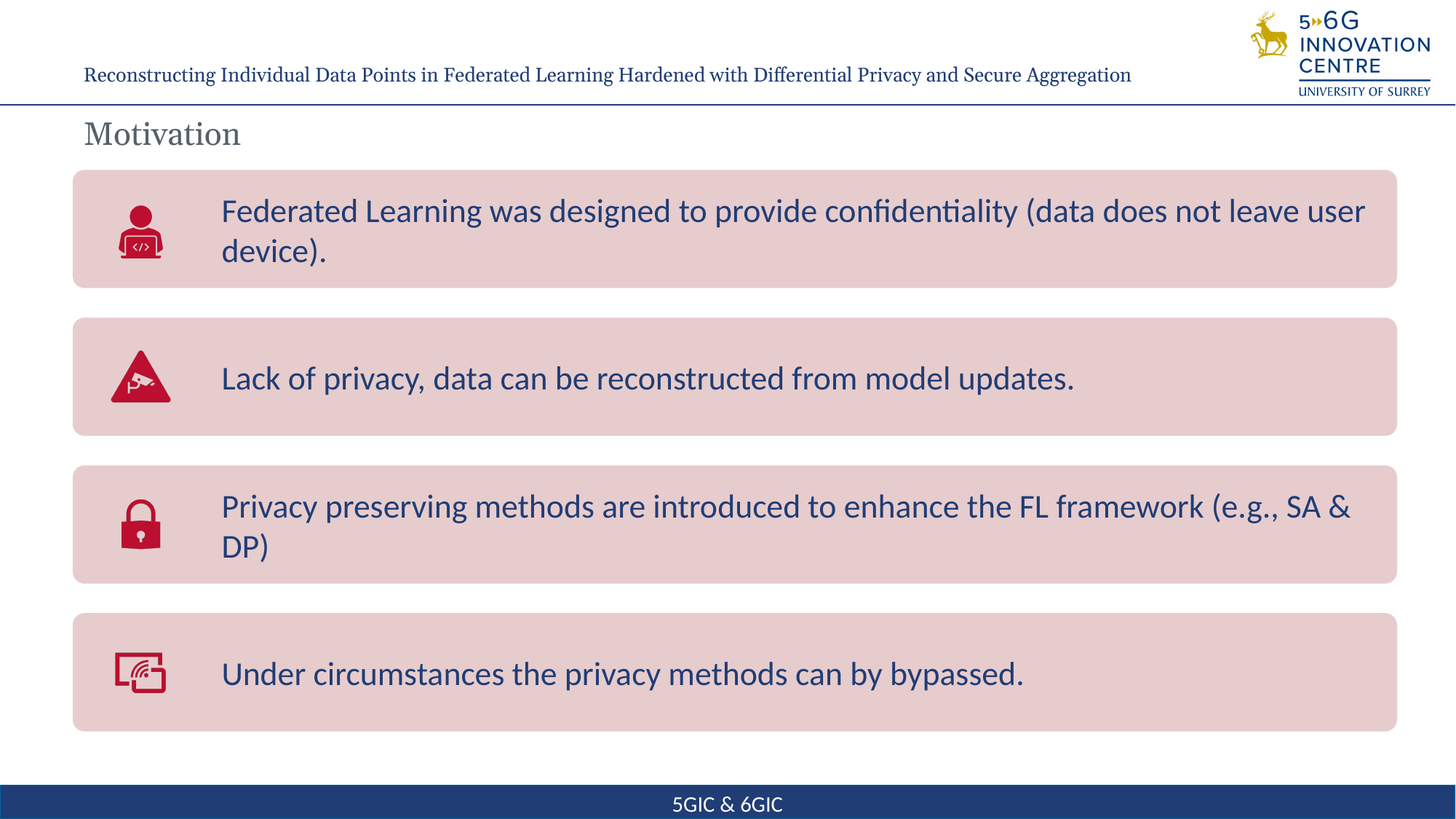

# Reconstructing Individual Data Points in Federated Learning Hardened with Differential Privacy and Secure Aggregation
Motivation
Federated Learning was designed to provide confidentiality (data does not leave user device).
Lack of privacy, data can be reconstructed from model updates.
Privacy preserving methods are introduced to enhance the FL framework (e.g., SA & DP)
Under circumstances the privacy methods can by bypassed.